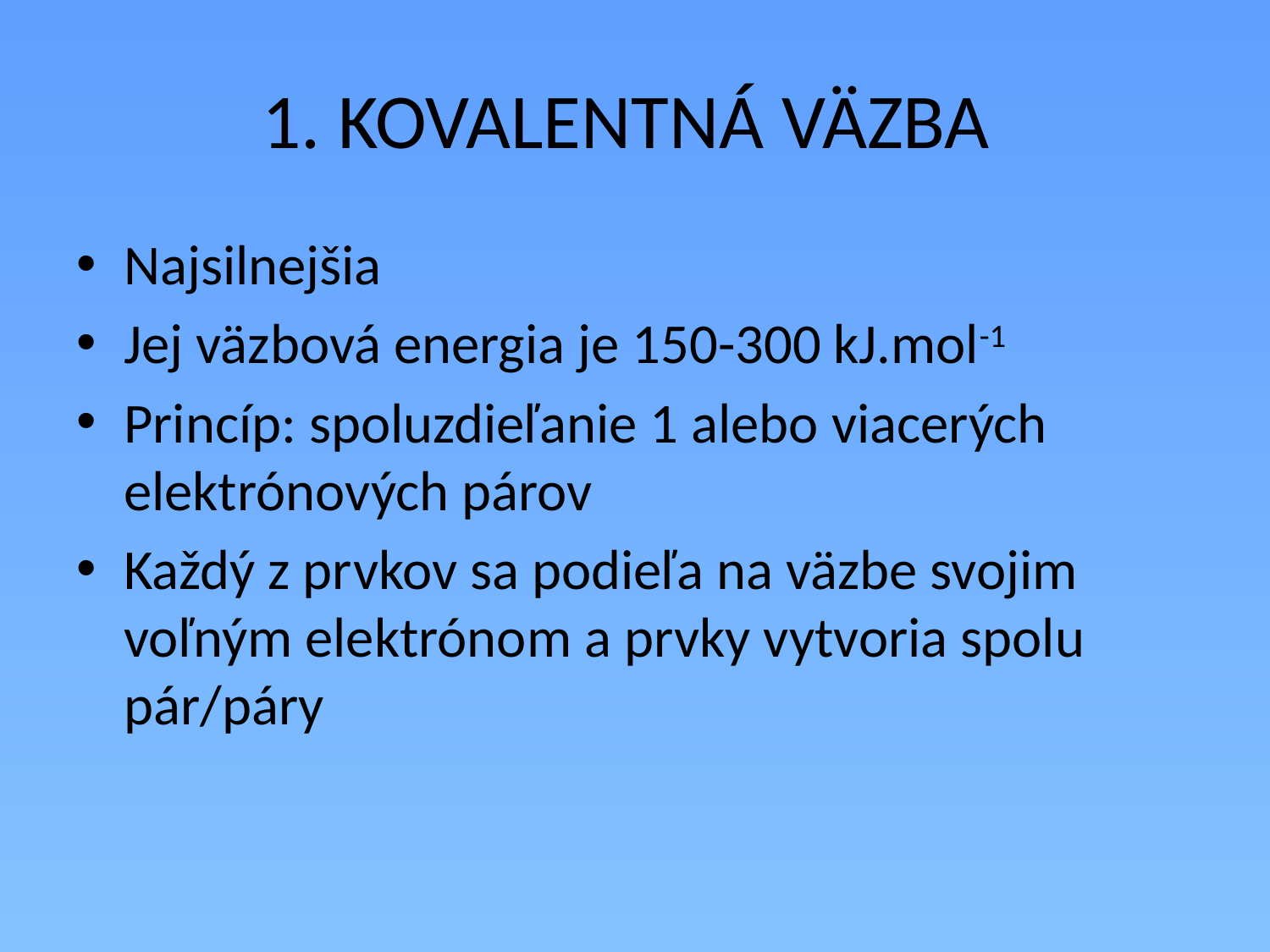

# 1. KOVALENTNÁ VÄZBA
Najsilnejšia
Jej väzbová energia je 150-300 kJ.mol-1
Princíp: spoluzdieľanie 1 alebo viacerých elektrónových párov
Každý z prvkov sa podieľa na väzbe svojim voľným elektrónom a prvky vytvoria spolu pár/páry